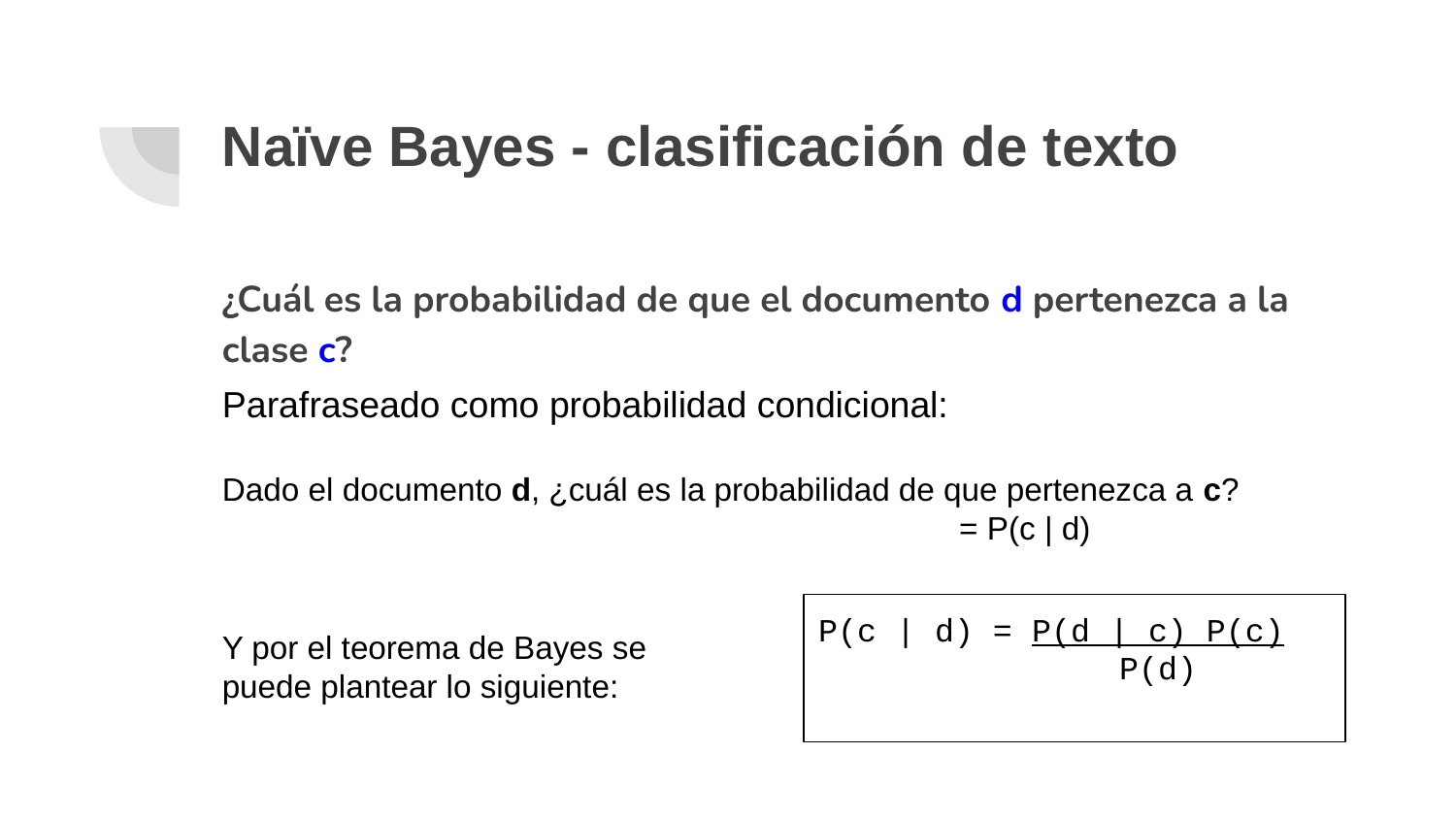

# Naïve Bayes - clasificación de texto
¿Cuál es la probabilidad de que el documento d pertenezca a la clase c?
Parafraseado como probabilidad condicional:
Dado el documento d, ¿cuál es la probabilidad de que pertenezca a c?
					 = P(c | d)

Y por el teorema de Bayes se puede plantear lo siguiente:

P(c | d) = P(d | c) P(c)
        P(d)